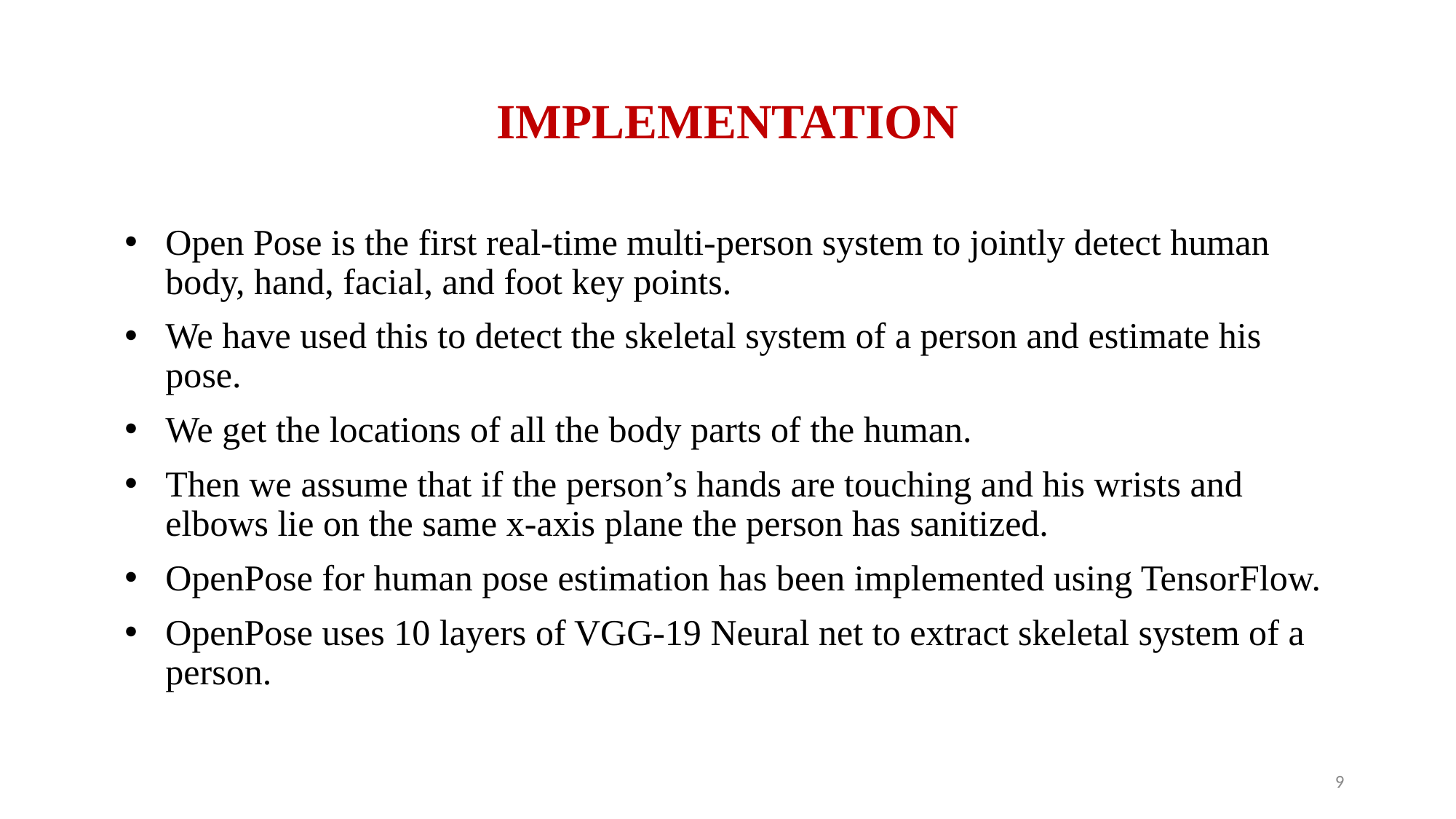

# IMPLEMENTATION
Open Pose is the first real-time multi-person system to jointly detect human body, hand, facial, and foot key points.
We have used this to detect the skeletal system of a person and estimate his pose.
We get the locations of all the body parts of the human.
Then we assume that if the person’s hands are touching and his wrists and elbows lie on the same x-axis plane the person has sanitized.
OpenPose for human pose estimation has been implemented using TensorFlow.
OpenPose uses 10 layers of VGG-19 Neural net to extract skeletal system of a person.

9